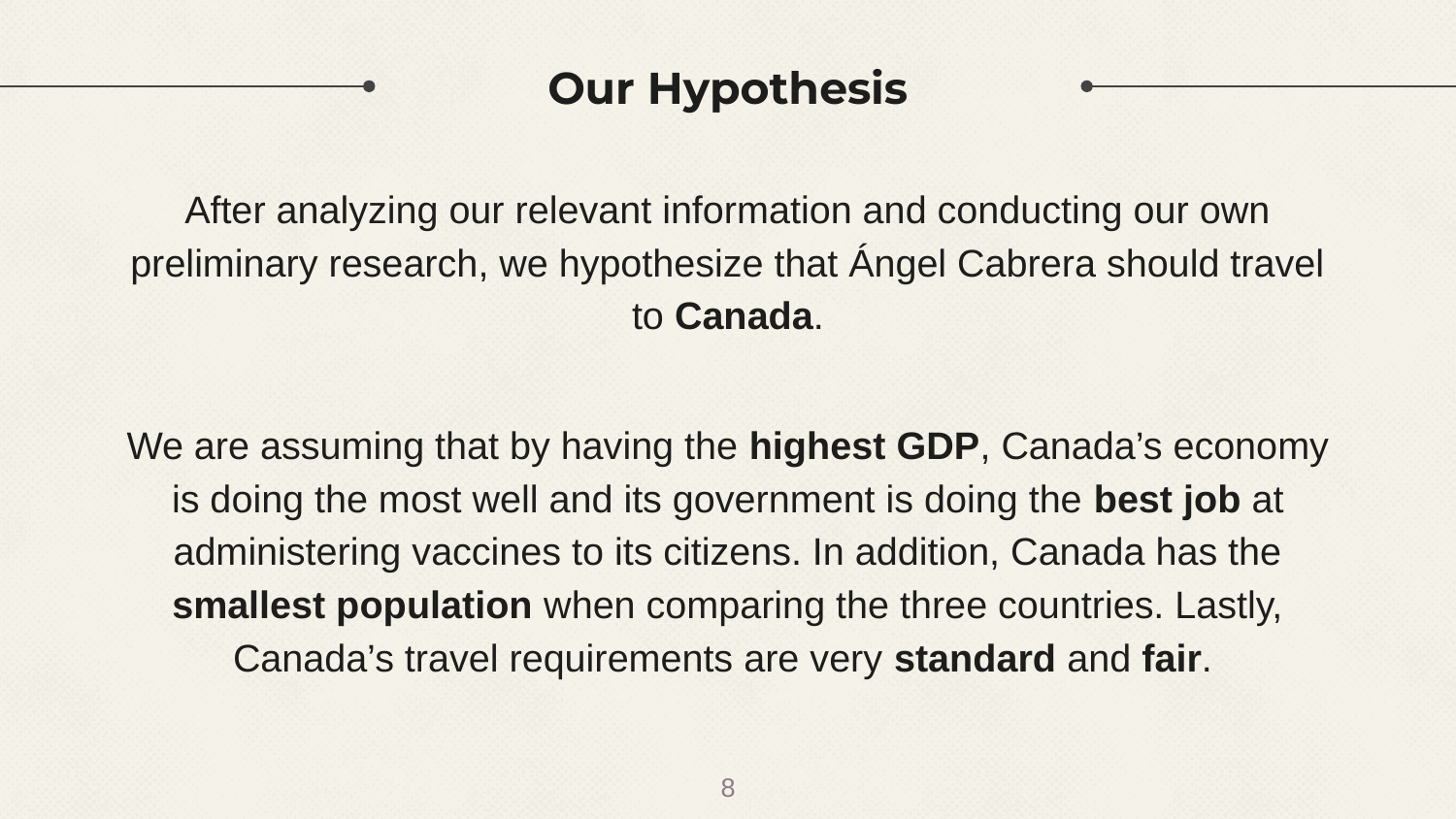

# Our Hypothesis
After analyzing our relevant information and conducting our own preliminary research, we hypothesize that Ángel Cabrera should travel to Canada.

We are assuming that by having the highest GDP, Canada’s economy is doing the most well and its government is doing the best job at administering vaccines to its citizens. In addition, Canada has the smallest population when comparing the three countries. Lastly, Canada’s travel requirements are very standard and fair.

8